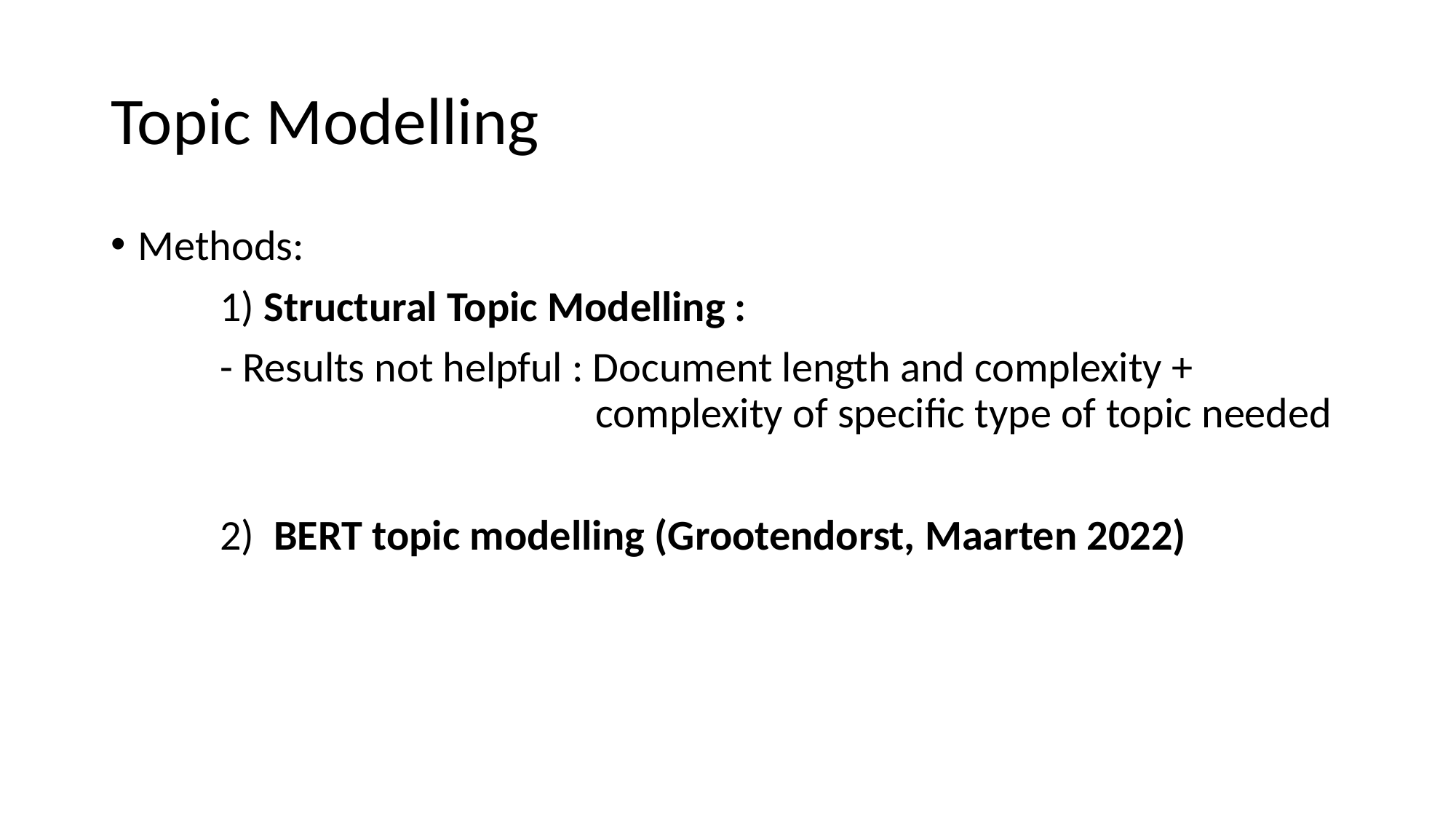

# Topic Modelling
Methods:
	1) Structural Topic Modelling :
	- Results not helpful : Document length and complexity + 					     complexity of specific type of topic needed

	2)  BERT topic modelling (Grootendorst, Maarten 2022)